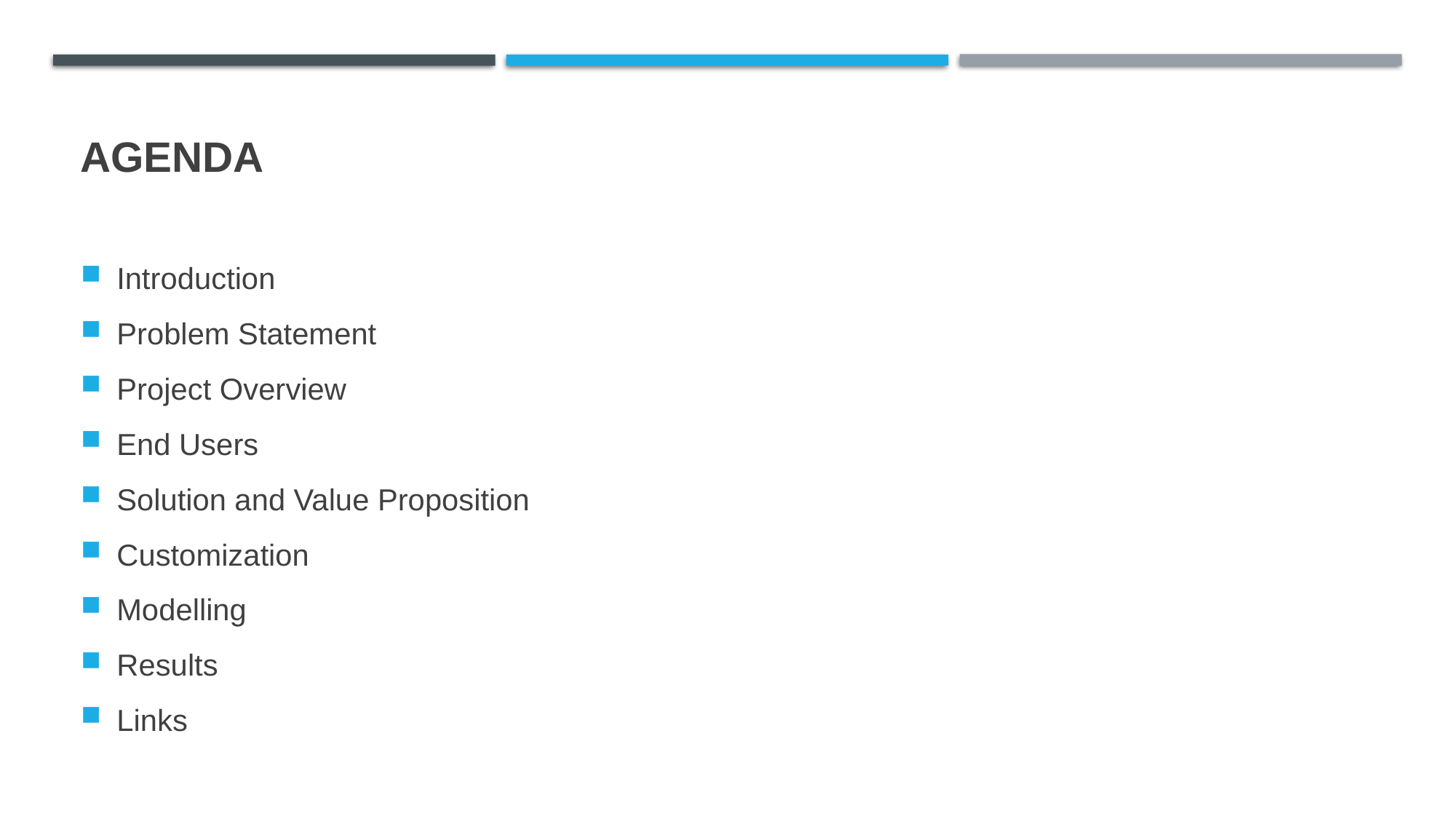

# AGENDA
Introduction
Problem Statement
Project Overview
End Users
Solution and Value Proposition
Customization
Modelling
Results
Links